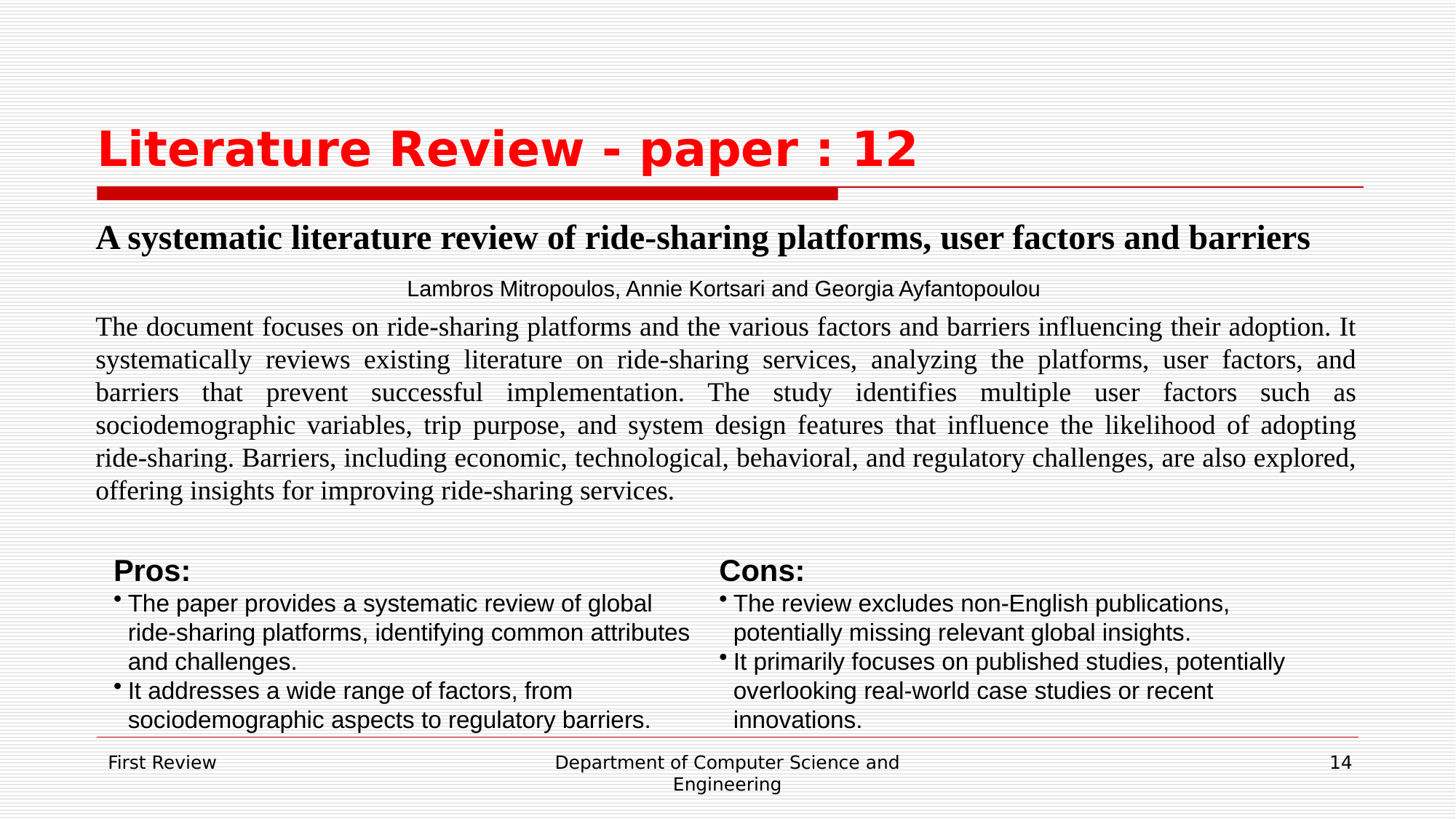

# Literature Review - paper : 12
A systematic literature review of ride-sharing platforms, user factors and barriers
Lambros Mitropoulos, Annie Kortsari and Georgia Ayfantopoulou
The document focuses on ride-sharing platforms and the various factors and barriers influencing their adoption. It systematically reviews existing literature on ride-sharing services, analyzing the platforms, user factors, and barriers that prevent successful implementation. The study identifies multiple user factors such as sociodemographic variables, trip purpose, and system design features that influence the likelihood of adopting ride-sharing. Barriers, including economic, technological, behavioral, and regulatory challenges, are also explored, offering insights for improving ride-sharing services.
Pros:
The paper provides a systematic review of global ride-sharing platforms, identifying common attributes and challenges.
It addresses a wide range of factors, from sociodemographic aspects to regulatory barriers.
Cons:
The review excludes non-English publications, potentially missing relevant global insights.
It primarily focuses on published studies, potentially overlooking real-world case studies or recent innovations.
First Review
Department of Computer Science and Engineering
14